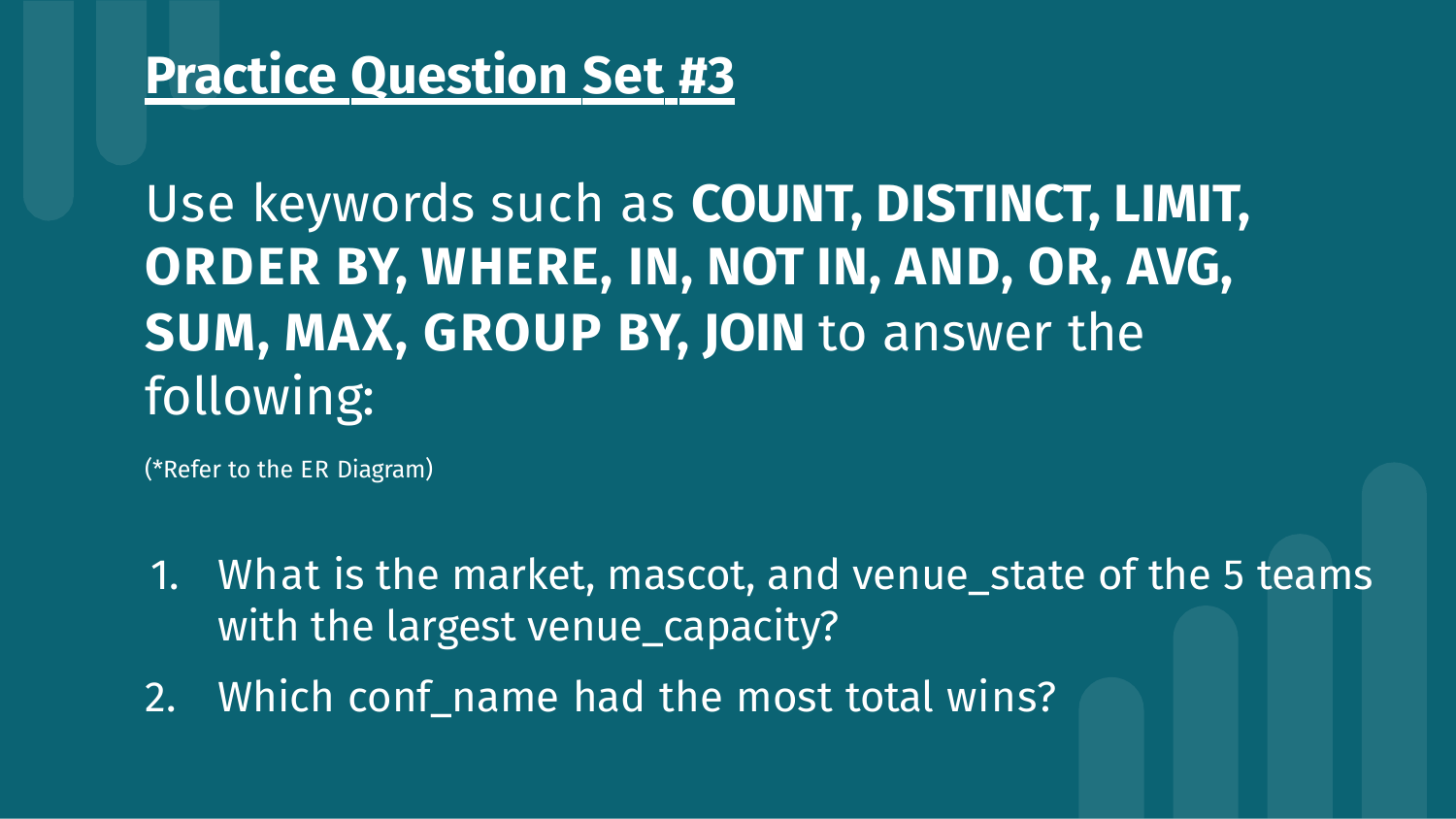

# Practice Question Set #3
Use keywords such as COUNT, DISTINCT, LIMIT, ORDER BY, WHERE, IN, NOT IN, AND, OR, AVG,
SUM, MAX, GROUP BY, JOIN to answer the following:
(*Refer to the ER Diagram)

What is the market, mascot, and venue_state of the 5 teams with the largest venue_capacity?
Which conf_name had the most total wins?